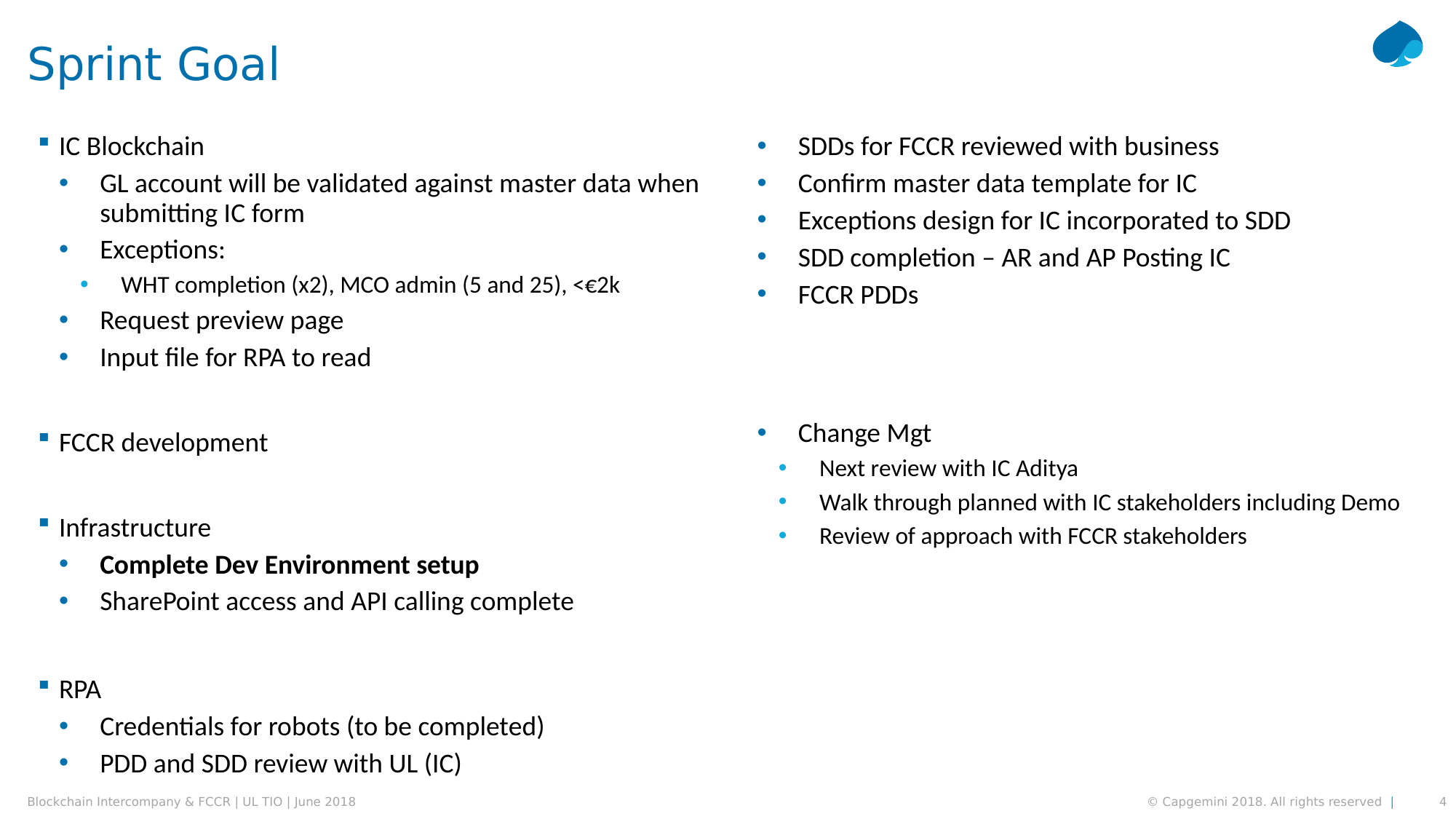

# Sprint Goal
IC Blockchain
GL account will be validated against master data when submitting IC form
Exceptions:
WHT completion (x2), MCO admin (5 and 25), <€2k
Request preview page
Input file for RPA to read

FCCR development

Infrastructure
Complete Dev Environment setup
SharePoint access and API calling complete

RPA
Credentials for robots (to be completed)
PDD and SDD review with UL (IC)
SDDs for FCCR reviewed with business
Confirm master data template for IC
Exceptions design for IC incorporated to SDD
SDD completion – AR and AP Posting IC
FCCR PDDs

Change Mgt
Next review with IC Aditya
Walk through planned with IC stakeholders including Demo
Review of approach with FCCR stakeholders